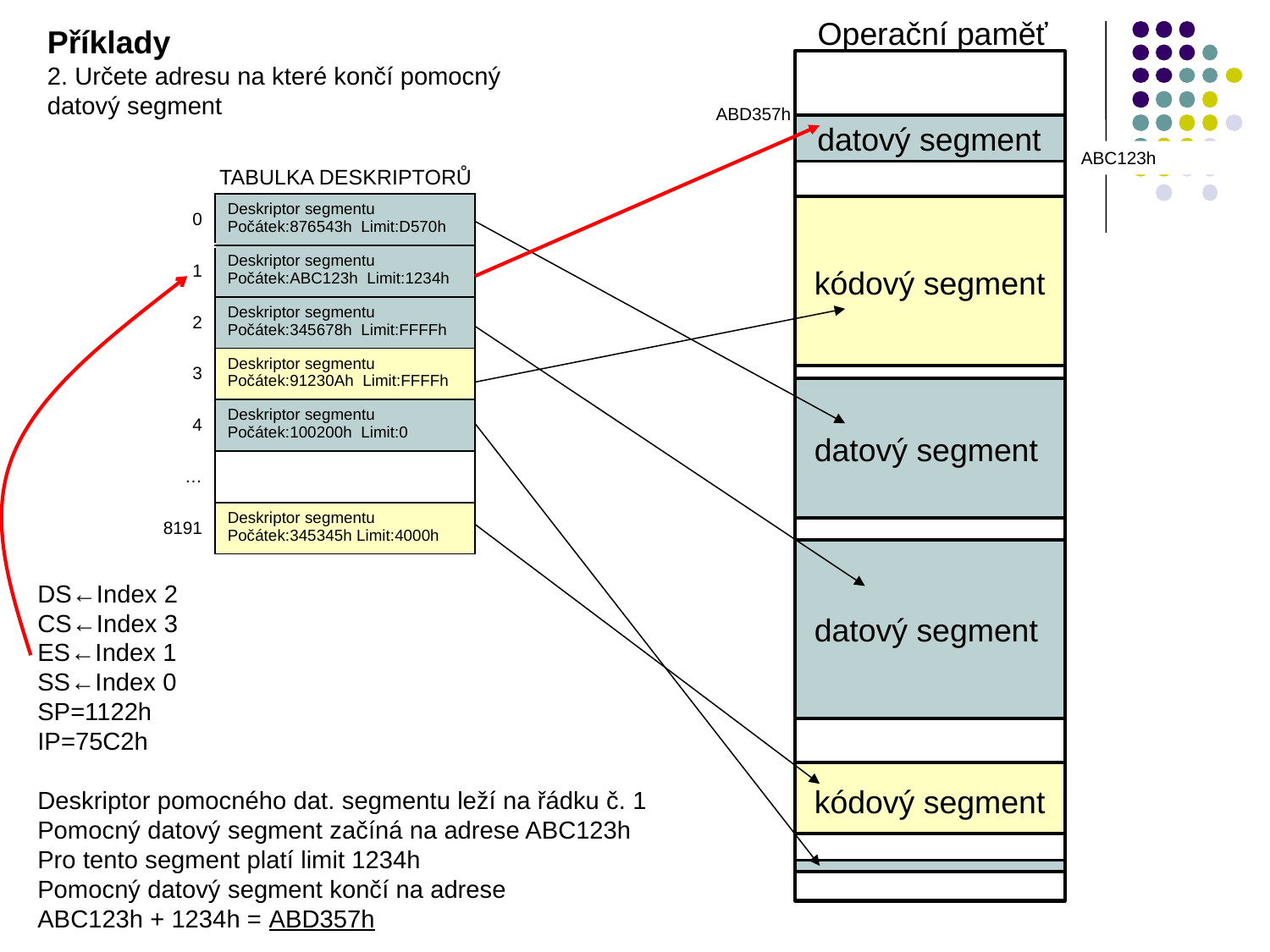

Operační paměť
Příklady
2. Určete adresu na které končí pomocný datový segment

ABD357h
datový segment

ABC123h
TABULKA DESKRIPTORŮ
| 0 | Deskriptor segmentu Počátek:876543h Limit:D570h |
| --- | --- |
| 1 | Deskriptor segmentu Počátek:ABC123h Limit:1234h |
| 2 | Deskriptor segmentu Počátek:345678h Limit:FFFFh |
| 3 | Deskriptor segmentu Počátek:91230Ah Limit:FFFFh |
| 4 | Deskriptor segmentu Počátek:100200h Limit:0 |
| … |  |
| 8191 | Deskriptor segmentu Počátek:345345h Limit:4000h |

kódový segment

datový segment

DS←Index 2
CS←Index 3
ES←Index 1
SS←Index 0
SP=1122h
IP=75C2h

Deskriptor pomocného dat. segmentu leží na řádku č. 1
Pomocný datový segment začíná na adrese ABC123h
Pro tento segment platí limit 1234h
Pomocný datový segment končí na adrese
ABC123h + 1234h = ABD357h

datový segment

kódový segment